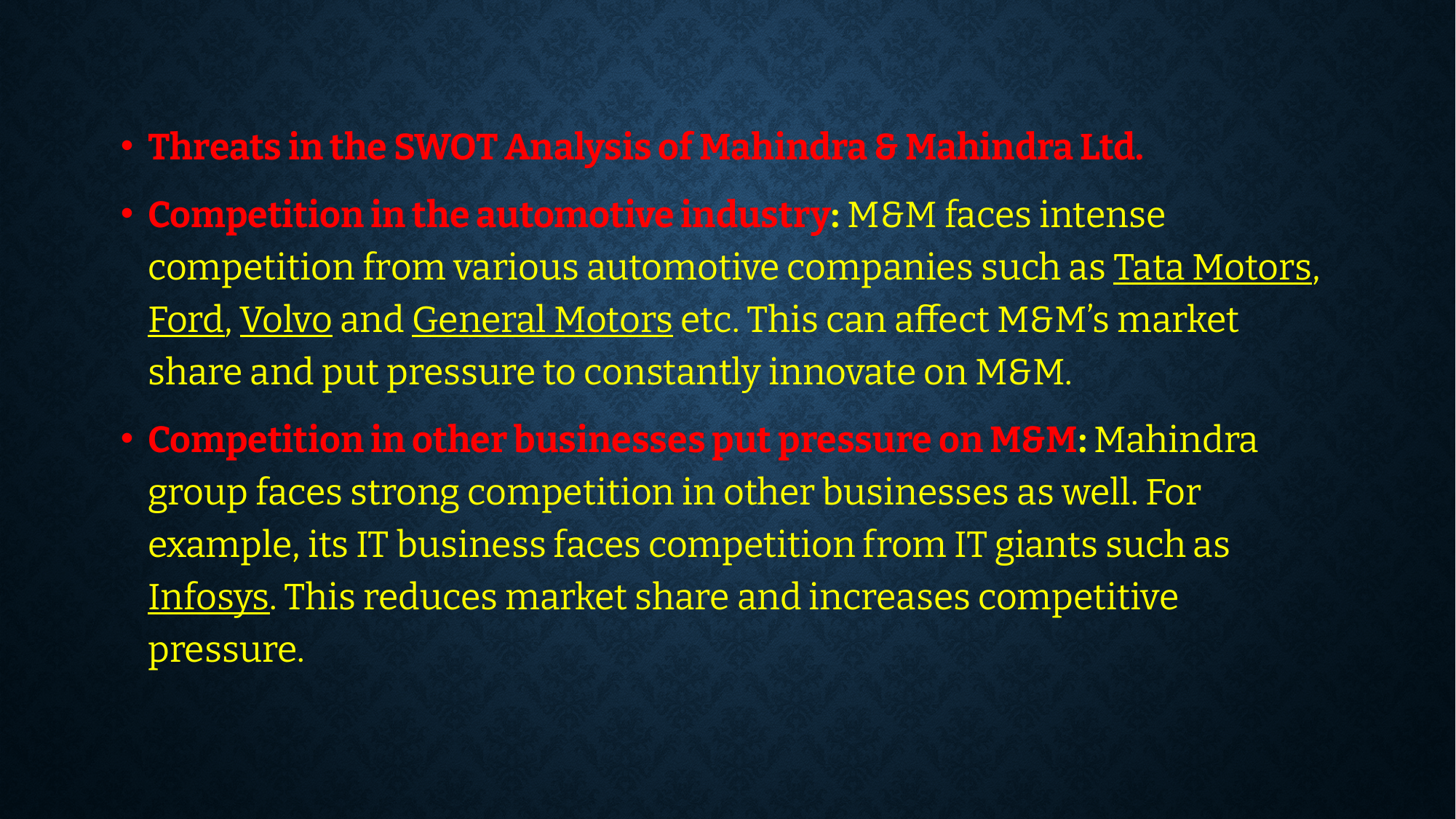

Threats in the SWOT Analysis of Mahindra & Mahindra Ltd.
Competition in the automotive industry: M&M faces intense competition from various automotive companies such as Tata Motors, Ford, Volvo and General Motors etc. This can affect M&M’s market share and put pressure to constantly innovate on M&M.
Competition in other businesses put pressure on M&M: Mahindra group faces strong competition in other businesses as well. For example, its IT business faces competition from IT giants such as Infosys. This reduces market share and increases competitive pressure.